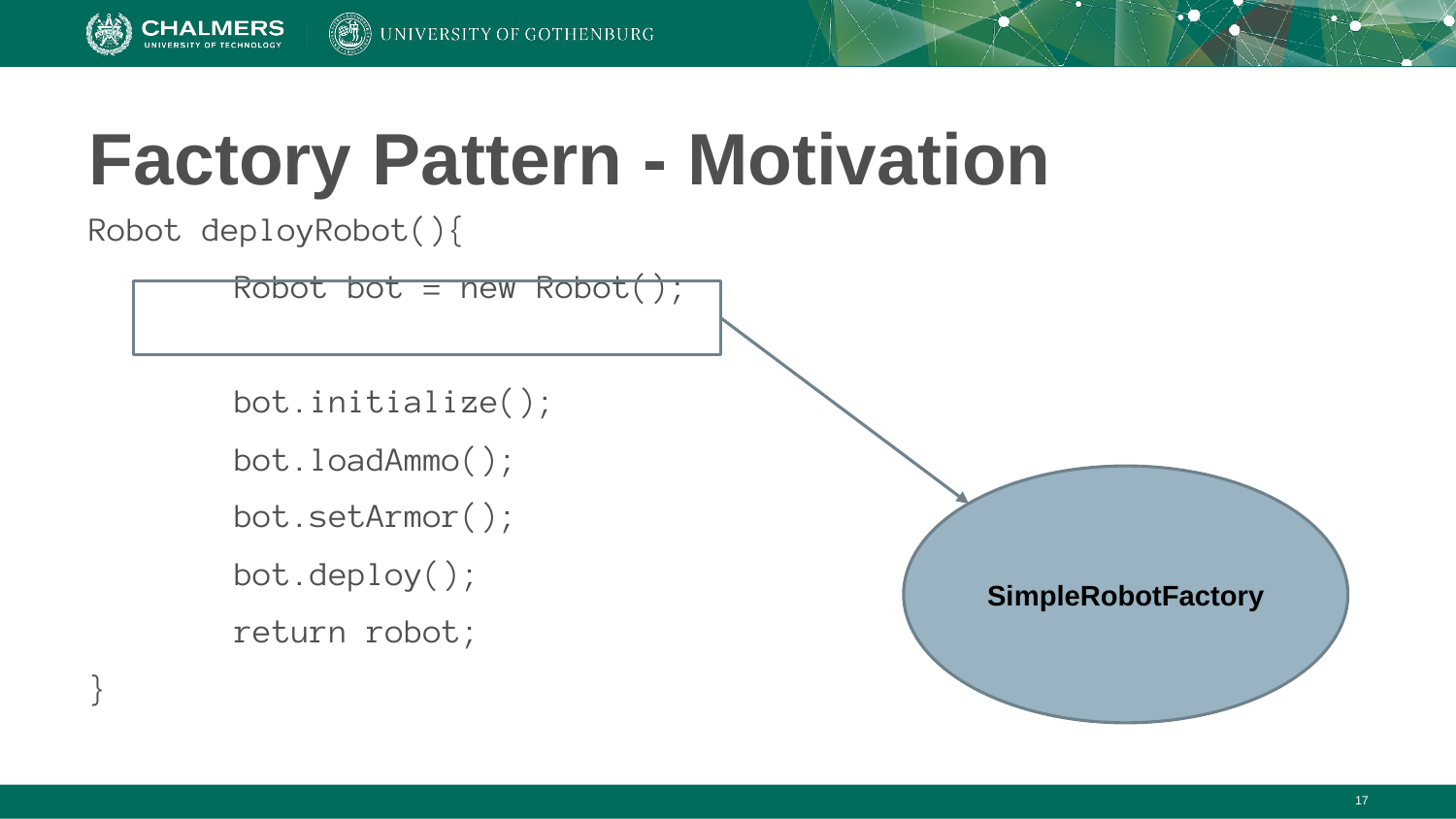

# Factory Pattern - Motivation
Robot deployRobot(){
	Robot bot = new Robot();

	bot.initialize();
	bot.loadAmmo();
	bot.setArmor();
	bot.deploy();
	return robot;
}

SimpleRobotFactory
17